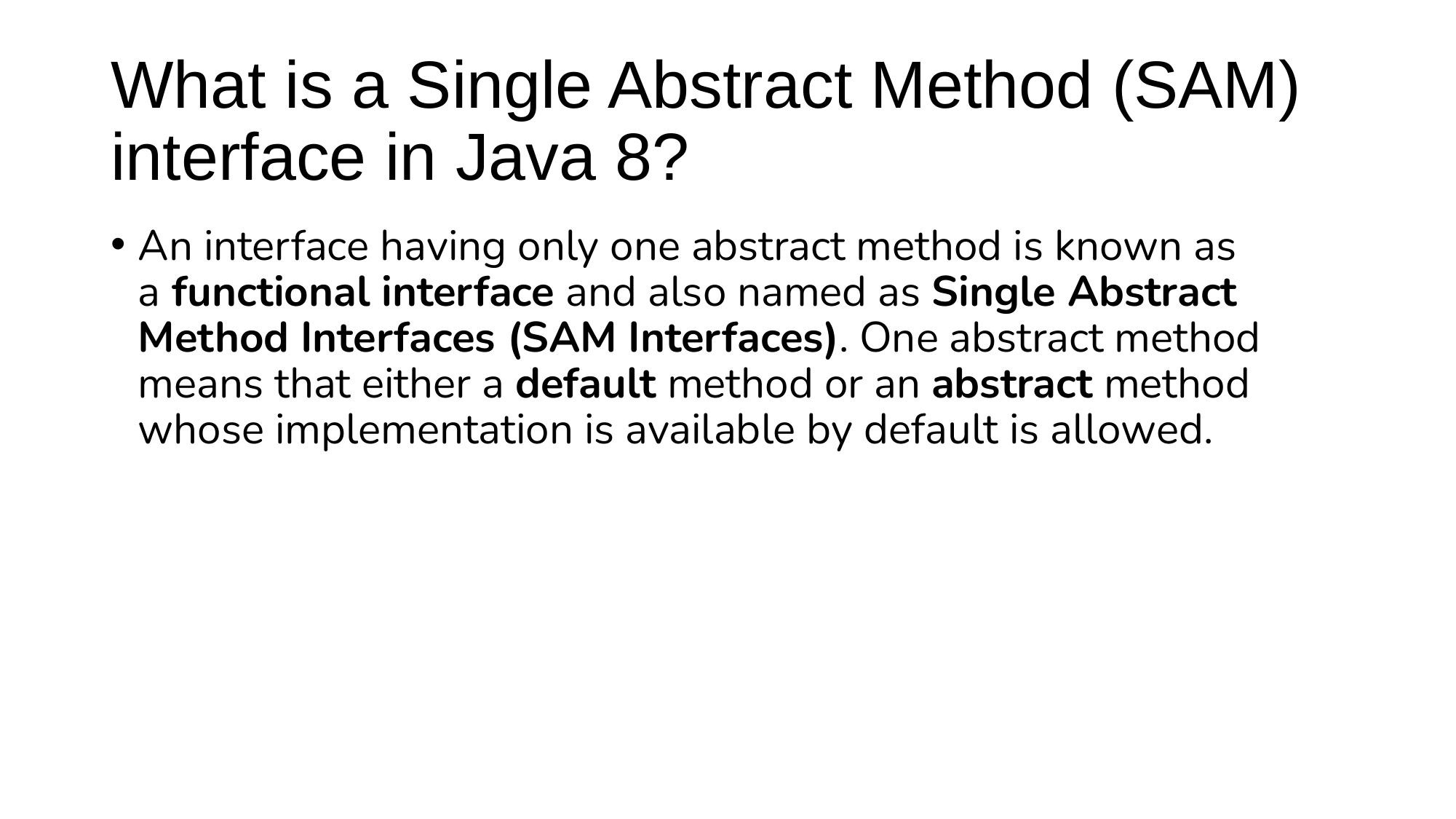

# What is a Single Abstract Method (SAM) interface in Java 8?
An interface having only one abstract method is known as a functional interface and also named as Single Abstract Method Interfaces (SAM Interfaces). One abstract method means that either a default method or an abstract method whose implementation is available by default is allowed.